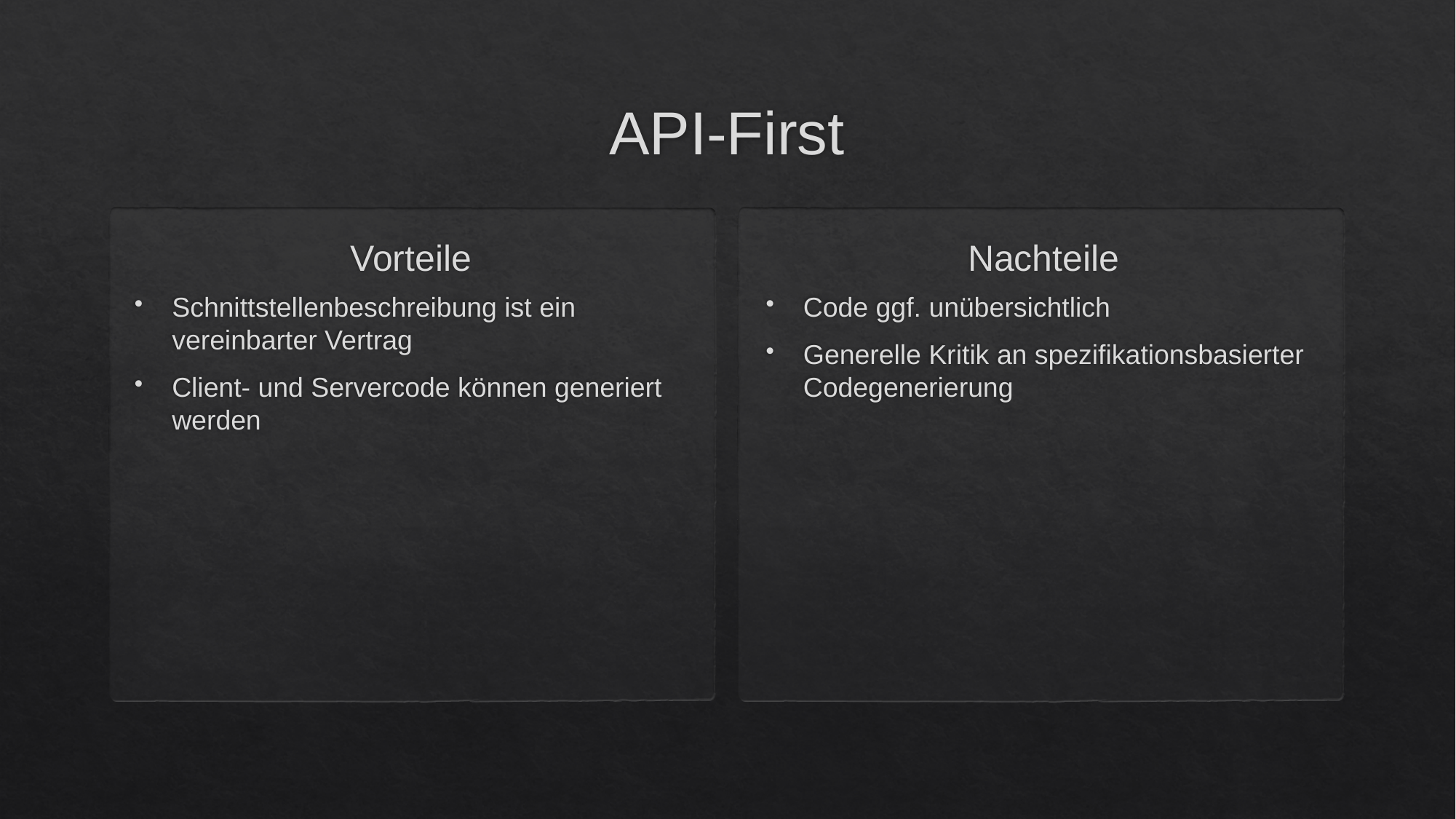

# API-First
Vorteile
Nachteile
Schnittstellenbeschreibung ist ein vereinbarter Vertrag
Client- und Servercode können generiert werden
Code ggf. unübersichtlich
Generelle Kritik an spezifikationsbasierter Codegenerierung